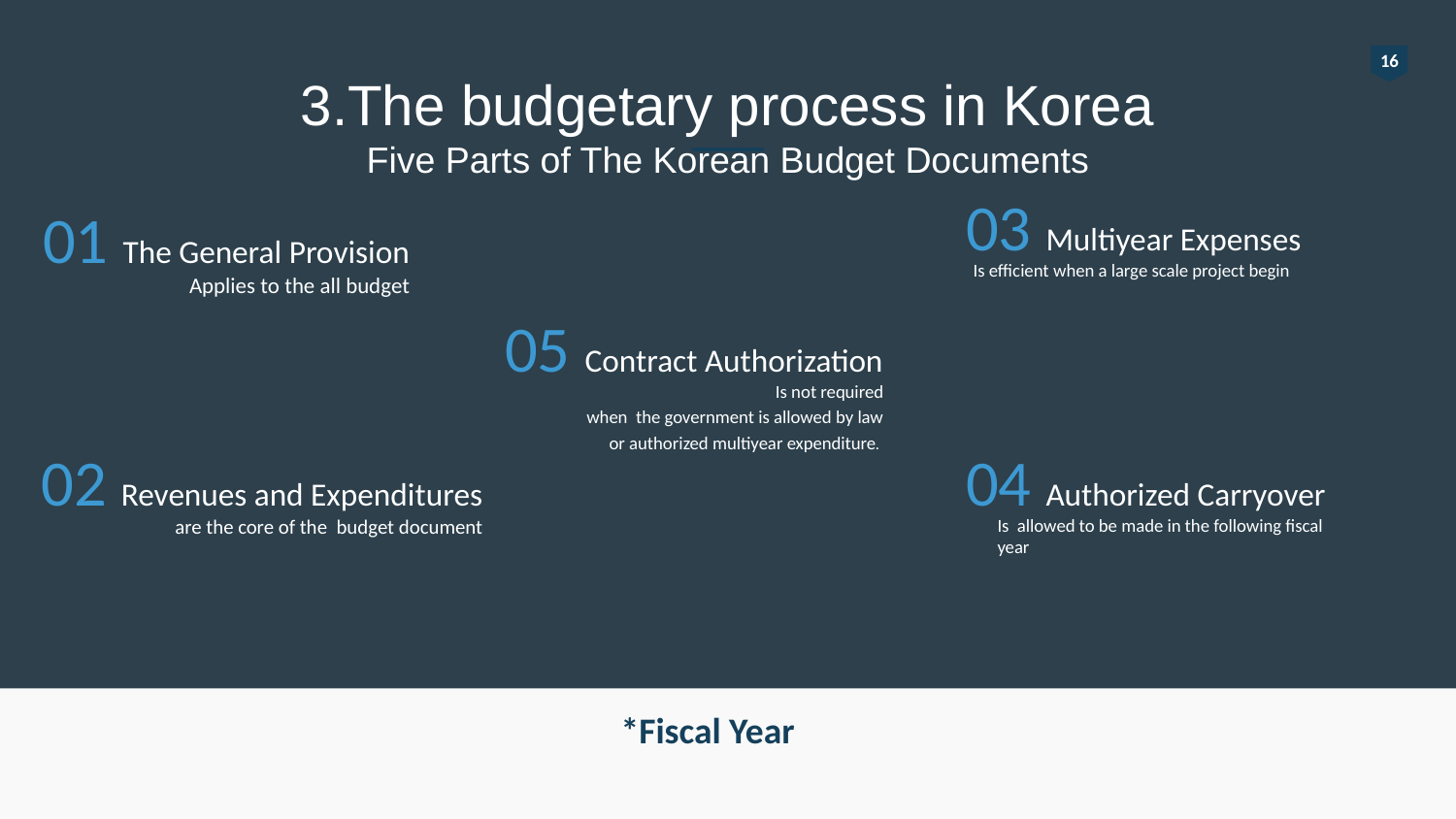

16

# 3.The budgetary process in Korea Five Parts of The Korean Budget Documents

03 Multiyear Expenses
Is efficient when a large scale project begin
01 The General Provision
Applies to the all budget
05 Contract Authorization
Is not required
 when  the government is allowed by law
 or authorized multiyear expenditure.
02 Revenues and Expenditures
are the core of the  budget document
04 Authorized Carryover
Is  allowed to be made in the following fiscal year
*Fiscal Year